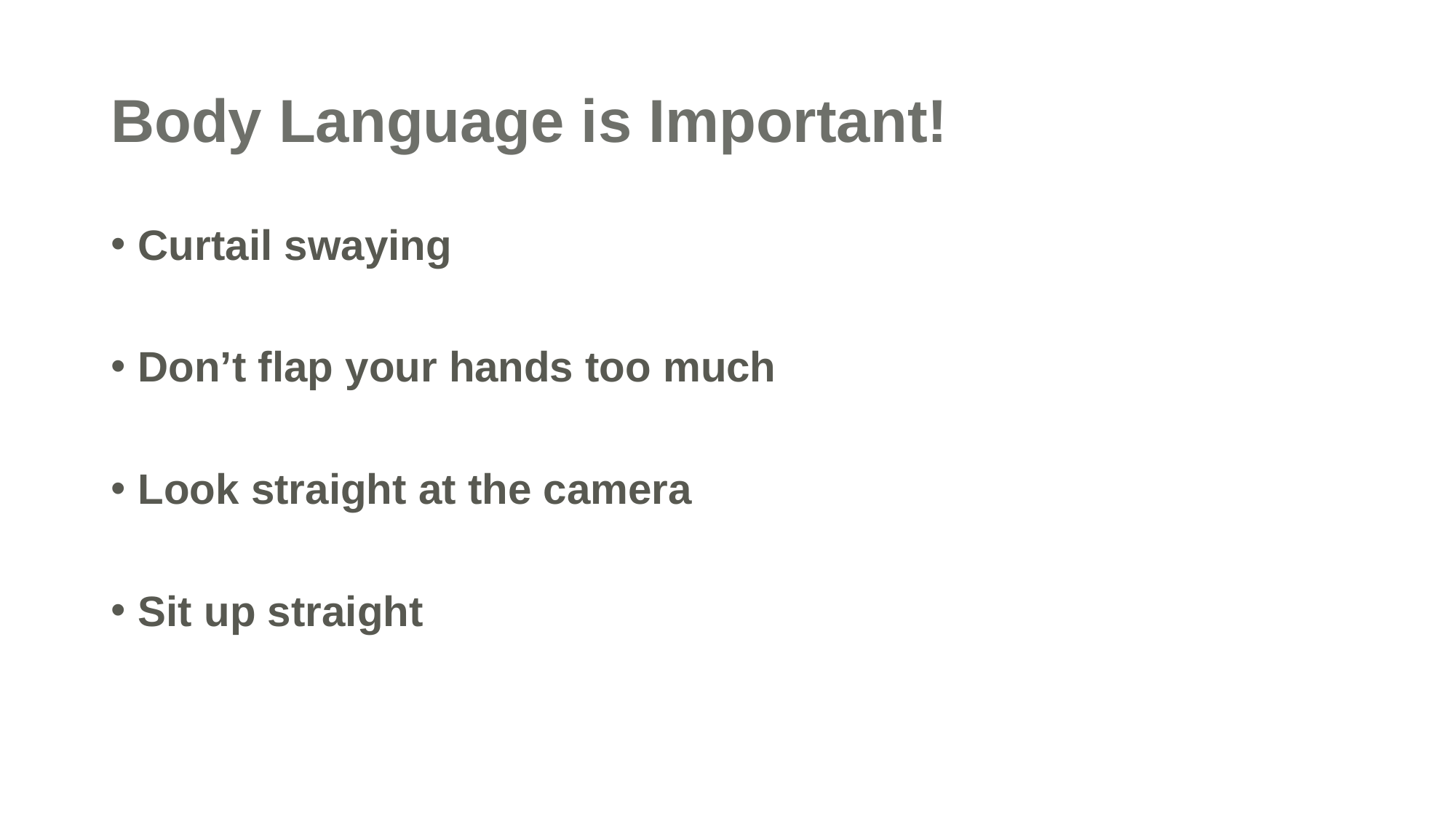

# Body Language is Important!
Curtail swaying

Don’t flap your hands too much

Look straight at the camera

Sit up straight